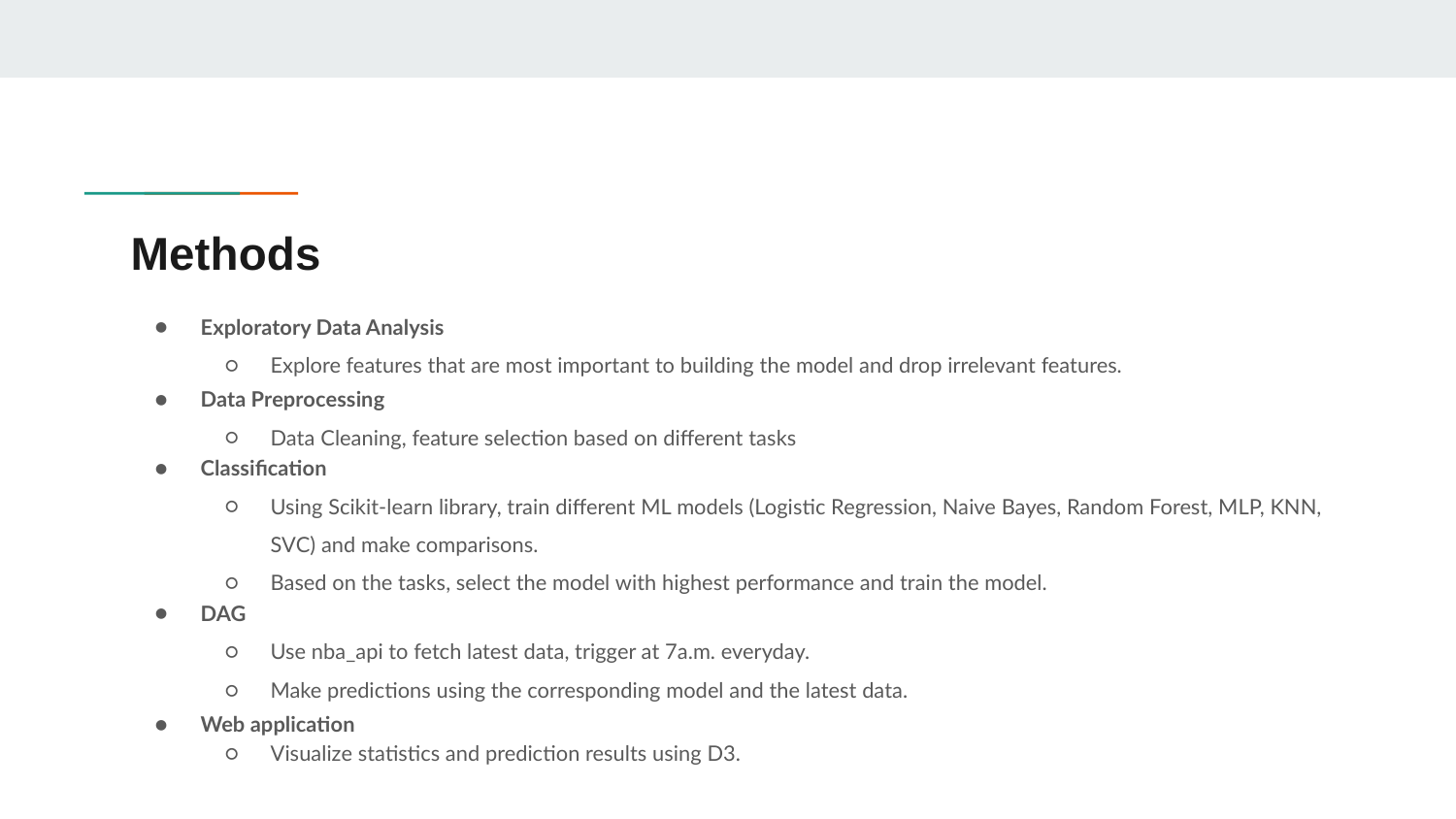

# Methods
Exploratory Data Analysis
Explore features that are most important to building the model and drop irrelevant features.
Data Preprocessing
Data Cleaning, feature selection based on different tasks
Classification
Using Scikit-learn library, train different ML models (Logistic Regression, Naive Bayes, Random Forest, MLP, KNN, SVC) and make comparisons.
Based on the tasks, select the model with highest performance and train the model.
DAG
Use nba_api to fetch latest data, trigger at 7a.m. everyday.
Make predictions using the corresponding model and the latest data.
Web application
Visualize statistics and prediction results using D3.